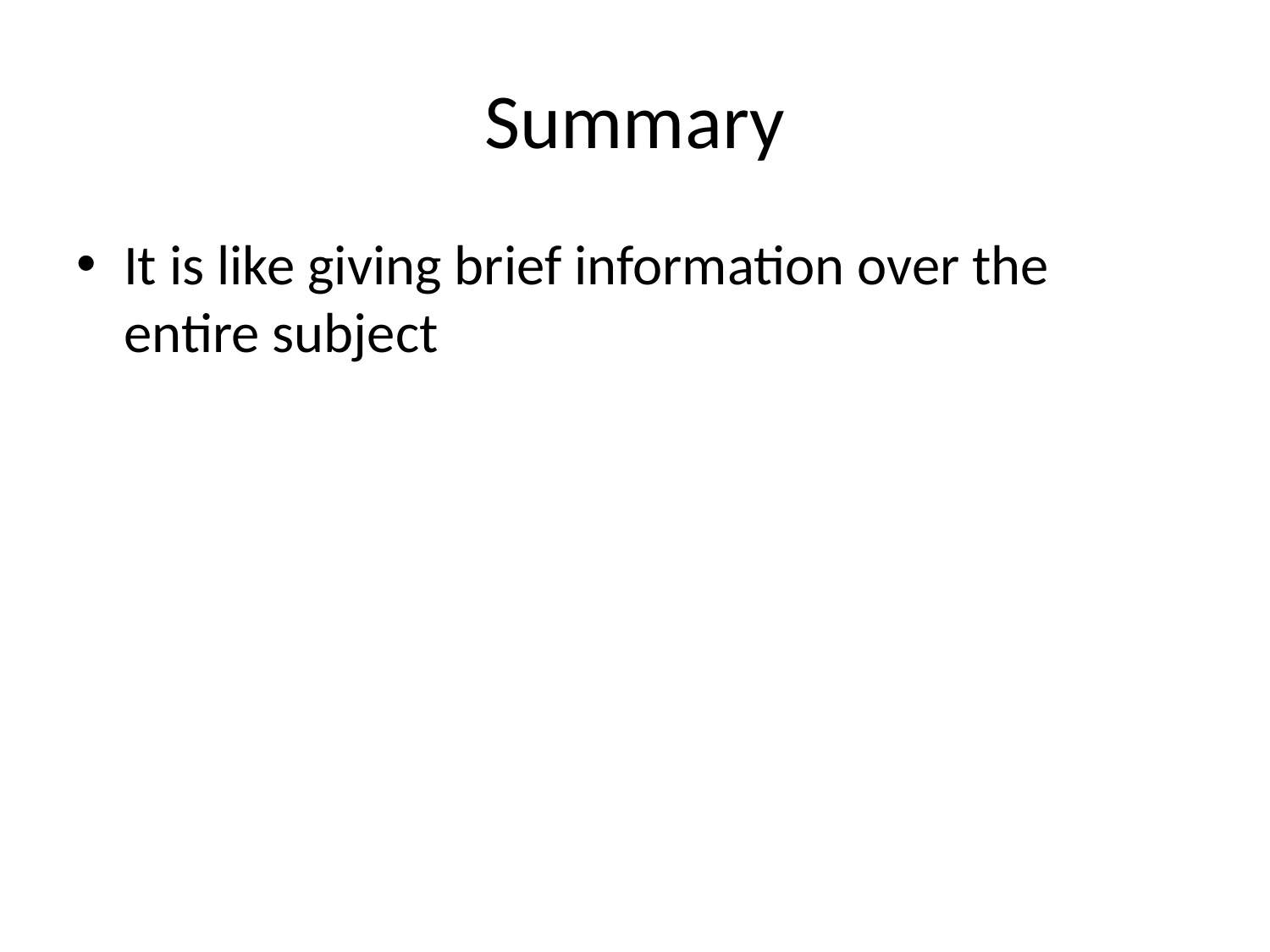

# Summary
It is like giving brief information over the entire subject